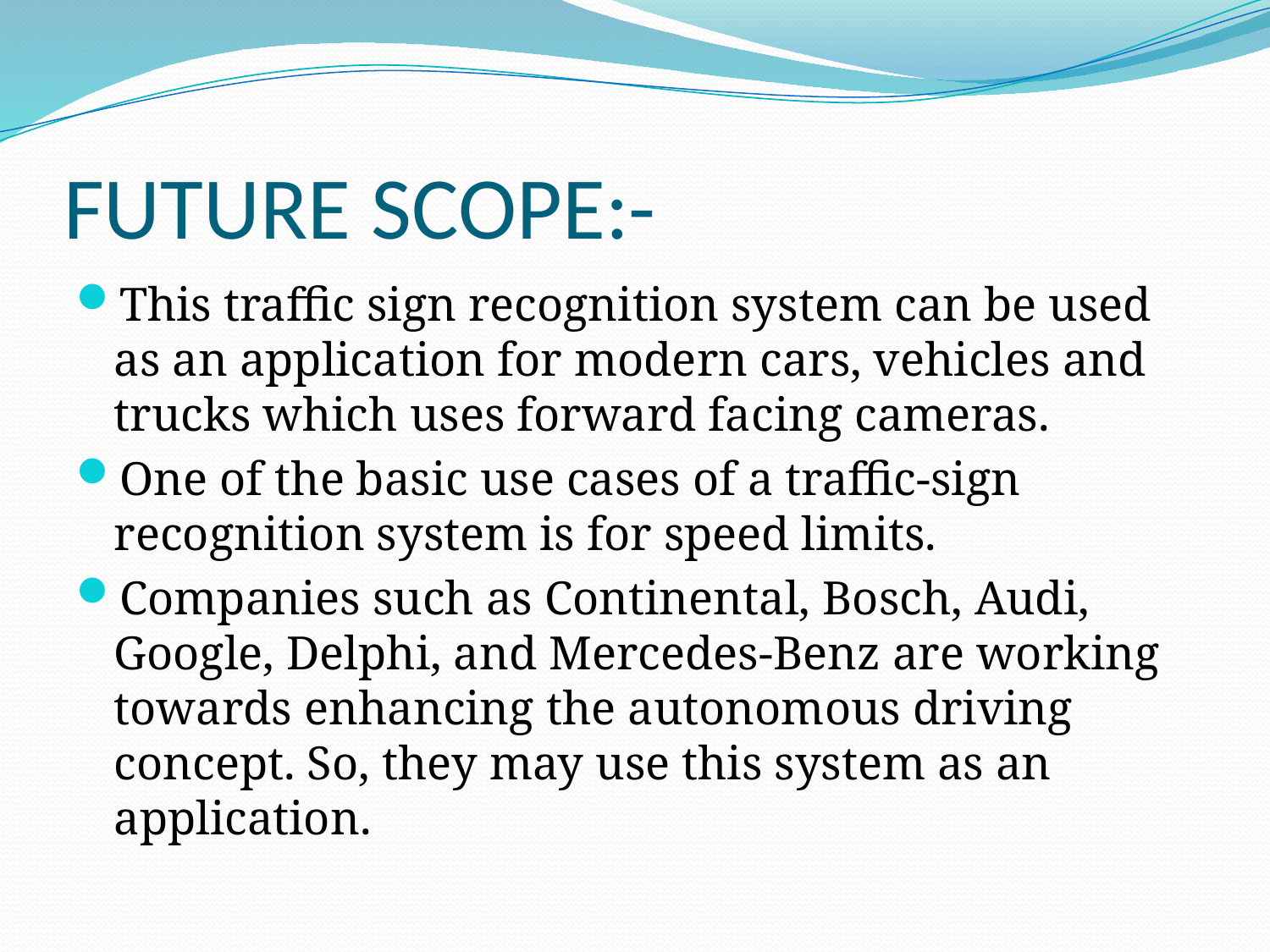

# FUTURE SCOPE:-
This traffic sign recognition system can be used as an application for modern cars, vehicles and trucks which uses forward facing cameras.
One of the basic use cases of a traffic-sign recognition system is for speed limits.
Companies such as Continental, Bosch, Audi, Google, Delphi, and Mercedes-Benz are working towards enhancing the autonomous driving concept. So, they may use this system as an application.